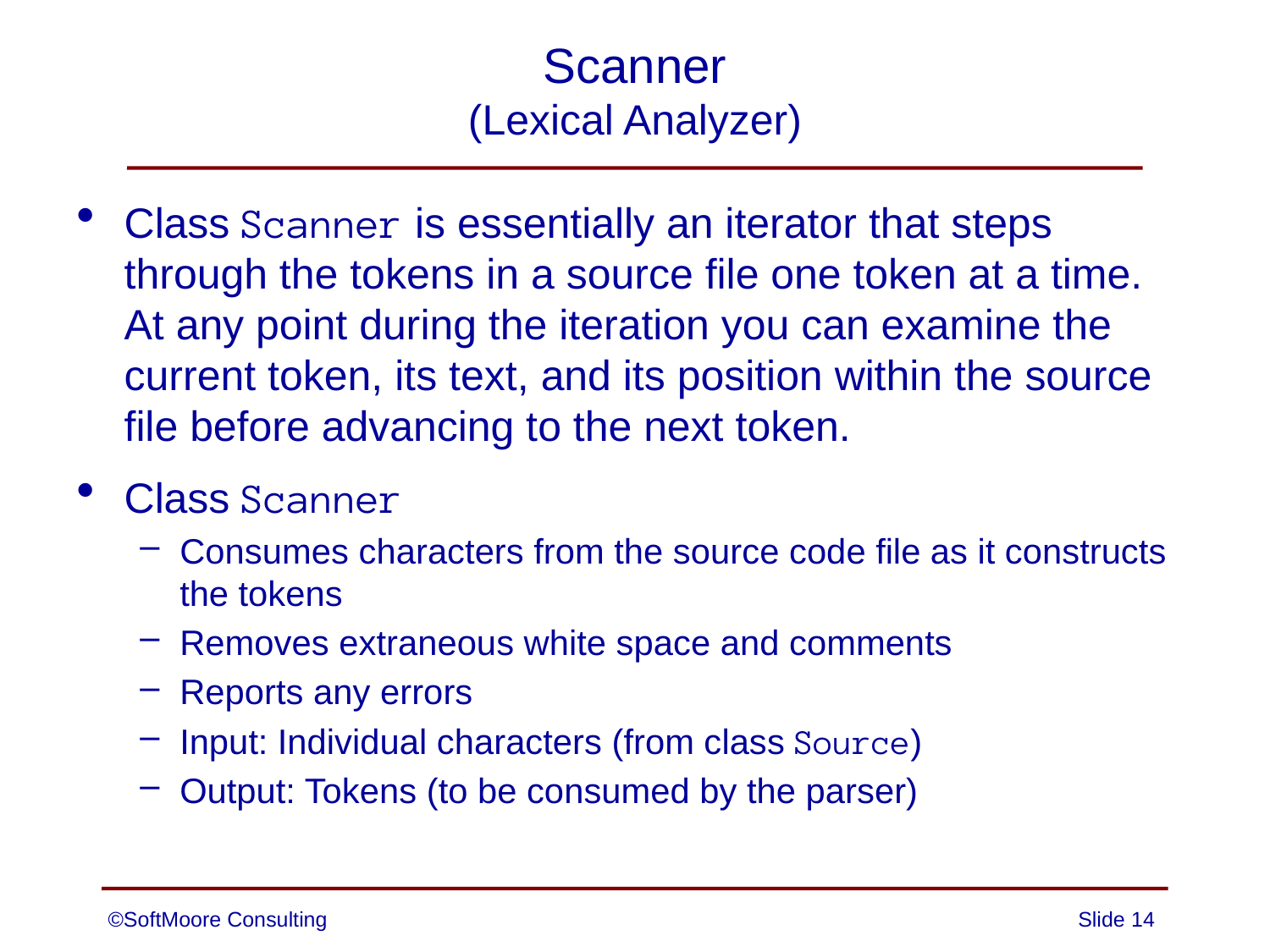

# Scanner (Lexical Analyzer)
Class Scanner is essentially an iterator that steps through the tokens in a source file one token at a time.  At any point during the iteration you can examine the current token, its text, and its position within the source file before advancing to the next token.
Class Scanner
Consumes characters from the source code file as it constructs the tokens
Removes extraneous white space and comments
Reports any errors
Input: Individual characters (from class Source)
Output: Tokens (to be consumed by the parser)
©SoftMoore Consulting
Slide 14